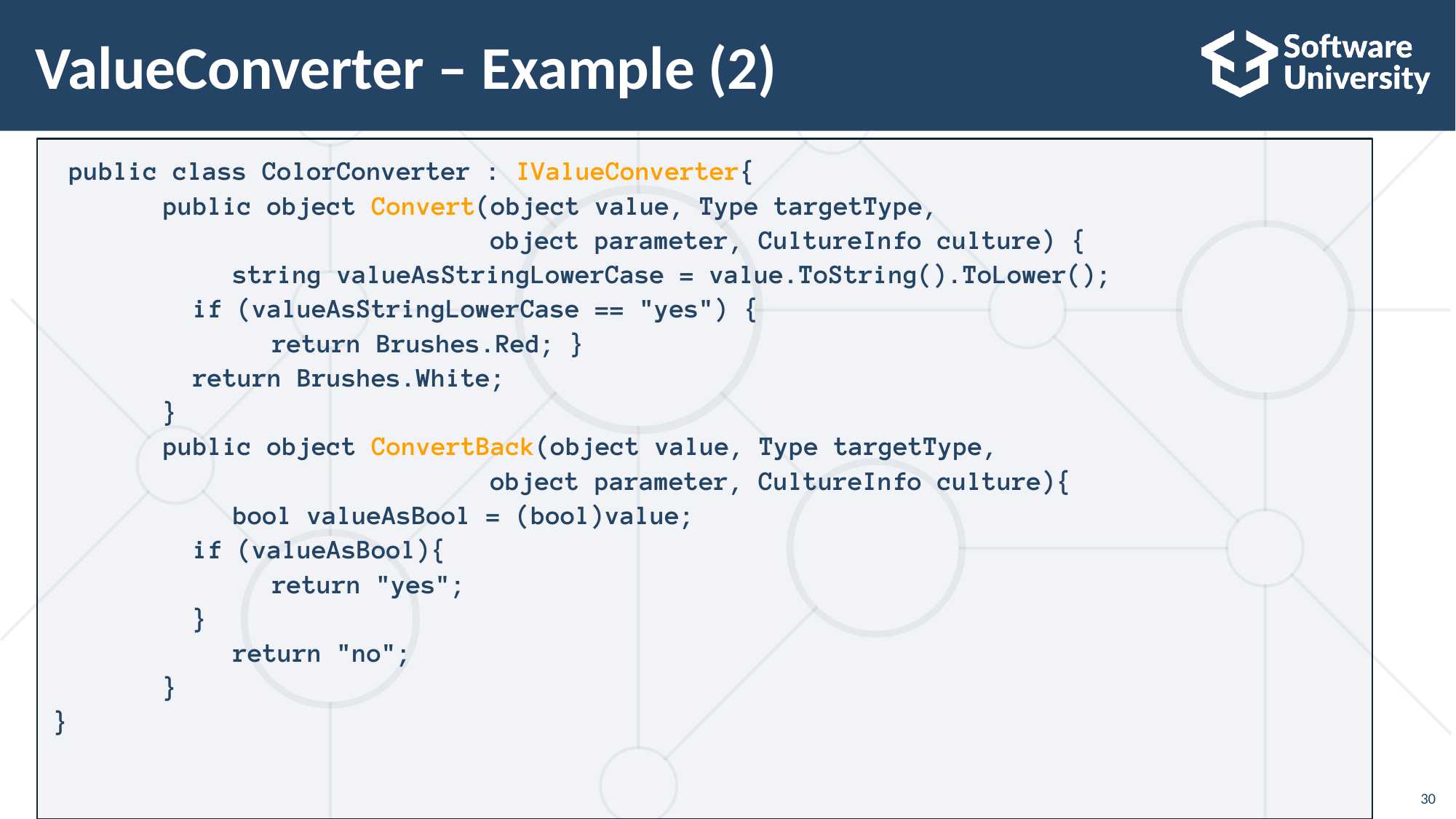

30
# ValueConverter – Example (2)
 public class ColorConverter : IValueConverter{
	public object Convert(object value, Type targetType,
				object parameter, CultureInfo culture) {
            string valueAsStringLowerCase = value.ToString().ToLower();
	  if (valueAsStringLowerCase == "yes") {
		return Brushes.Red; }
	  return Brushes.White;
	}
 	public object ConvertBack(object value, Type targetType,
				object parameter, CultureInfo culture){
            bool valueAsBool = (bool)value;
	  if (valueAsBool){
		return "yes";
	  }
            return "no";
	}
}